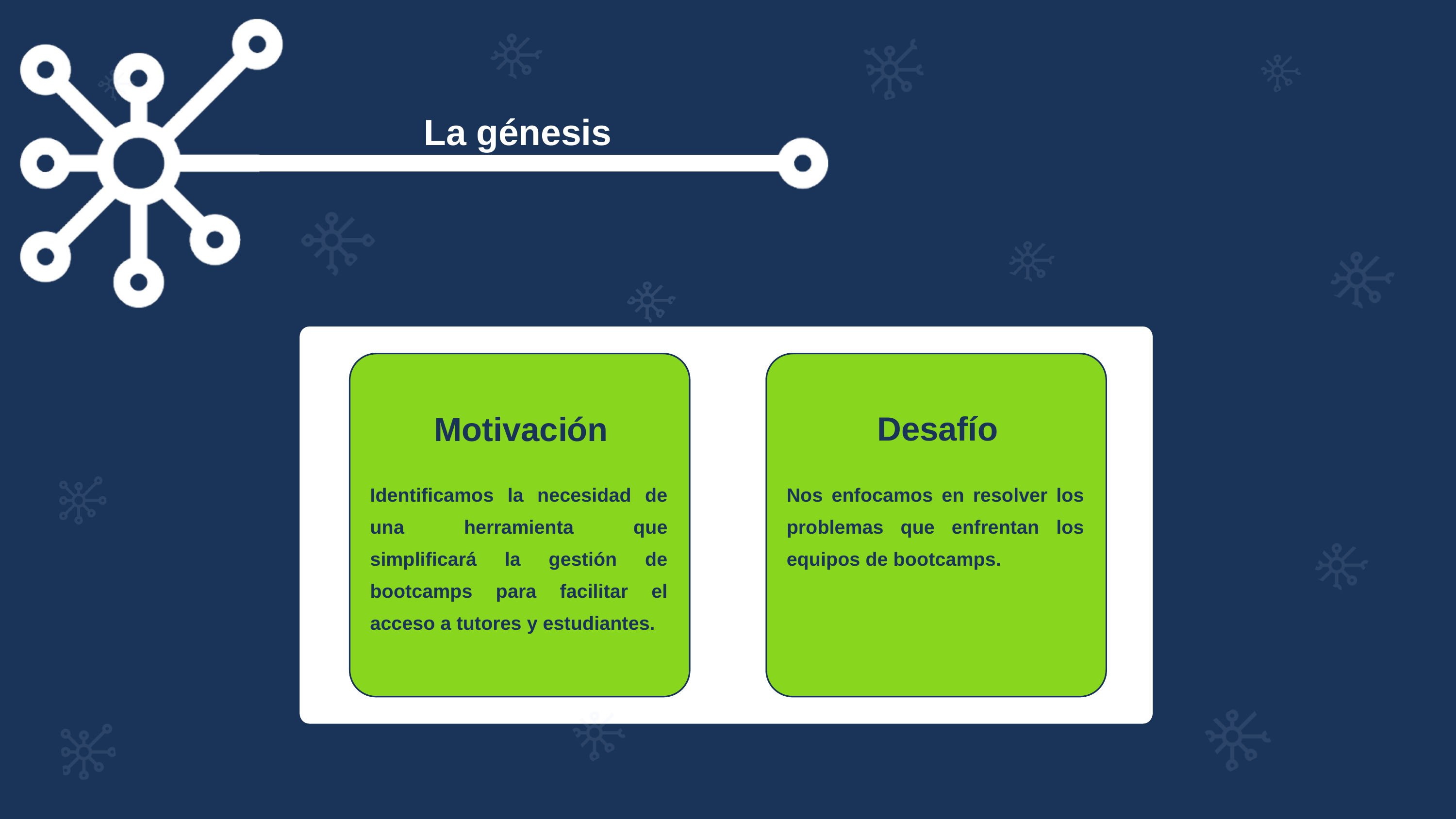

La génesis

Motivación
Desafío
Identificamos la necesidad de una herramienta que simplificará la gestión de bootcamps para facilitar el acceso a tutores y estudiantes.
Nos enfocamos en resolver los problemas que enfrentan los equipos de bootcamps.